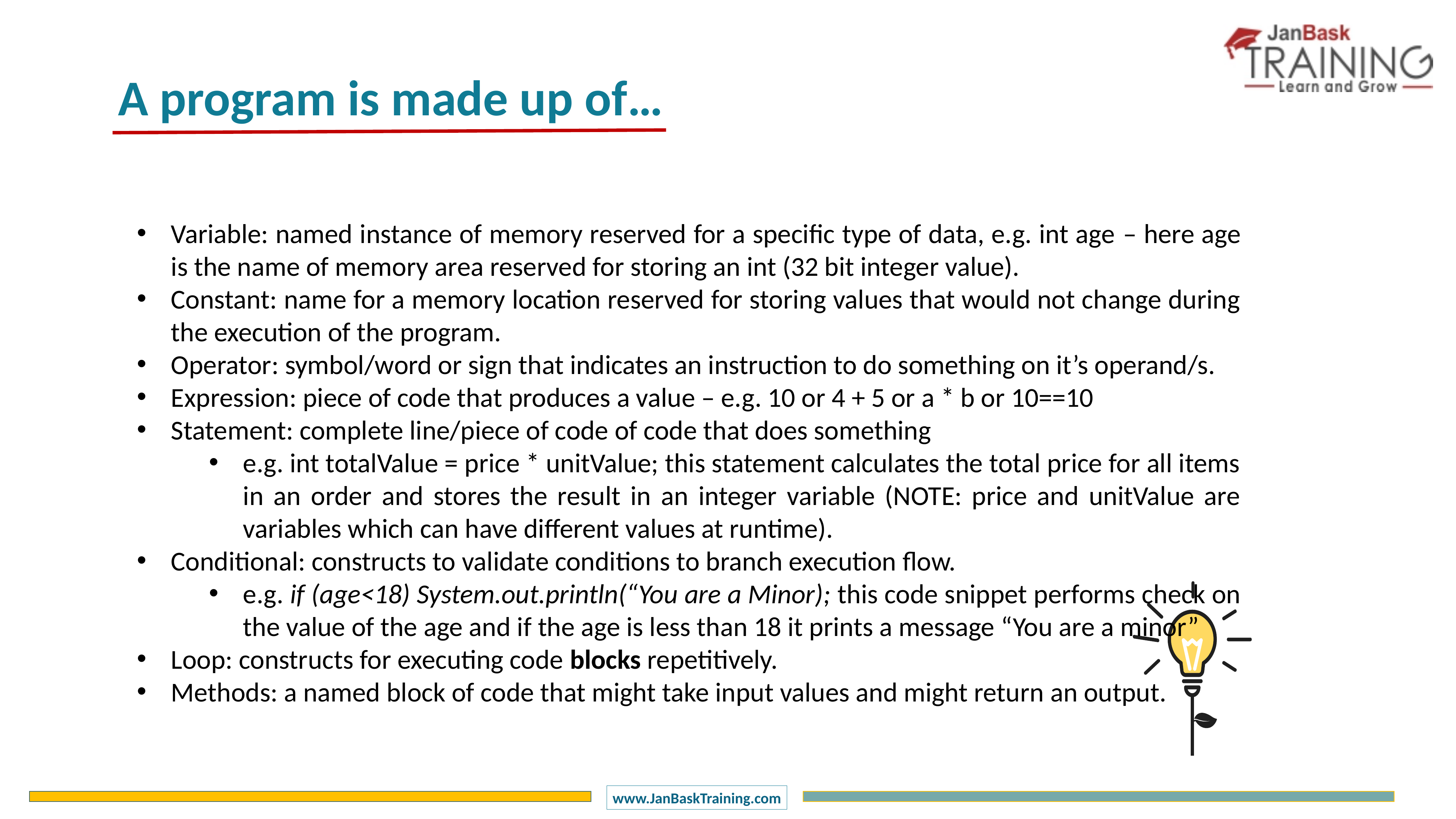

A program is made up of…
Variable: named instance of memory reserved for a specific type of data, e.g. int age – here age is the name of memory area reserved for storing an int (32 bit integer value).
Constant: name for a memory location reserved for storing values that would not change during the execution of the program.
Operator: symbol/word or sign that indicates an instruction to do something on it’s operand/s.
Expression: piece of code that produces a value – e.g. 10 or 4 + 5 or a * b or 10==10
Statement: complete line/piece of code of code that does something
e.g. int totalValue = price * unitValue; this statement calculates the total price for all items in an order and stores the result in an integer variable (NOTE: price and unitValue are variables which can have different values at runtime).
Conditional: constructs to validate conditions to branch execution flow.
e.g. if (age<18) System.out.println(“You are a Minor); this code snippet performs check on the value of the age and if the age is less than 18 it prints a message “You are a minor”
Loop: constructs for executing code blocks repetitively.
Methods: a named block of code that might take input values and might return an output.